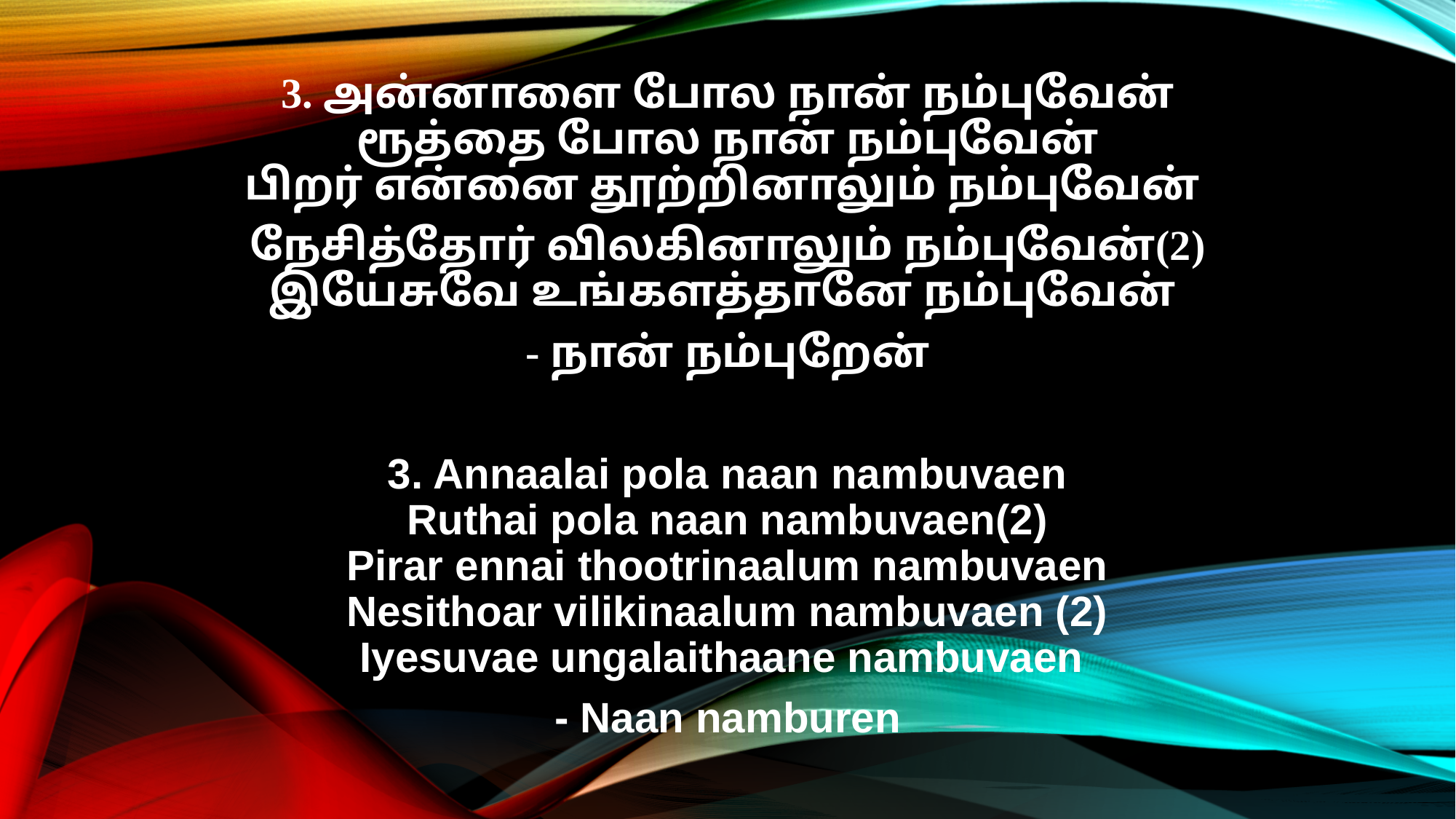

3. அன்னாளை போல நான் நம்புவேன்
ரூத்தை போல நான் நம்புவேன்
பிறர் என்னை தூற்றினாலும் நம்புவேன்
நேசித்தோர் விலகினாலும் நம்புவேன்(2)
இயேசுவே உங்களத்தானே நம்புவேன்
- நான் நம்புறேன்

3. Annaalai pola naan nambuvaen
Ruthai pola naan nambuvaen(2)
Pirar ennai thootrinaalum nambuvaen
Nesithoar vilikinaalum nambuvaen (2)
Iyesuvae ungalaithaane nambuvaen
- Naan namburen